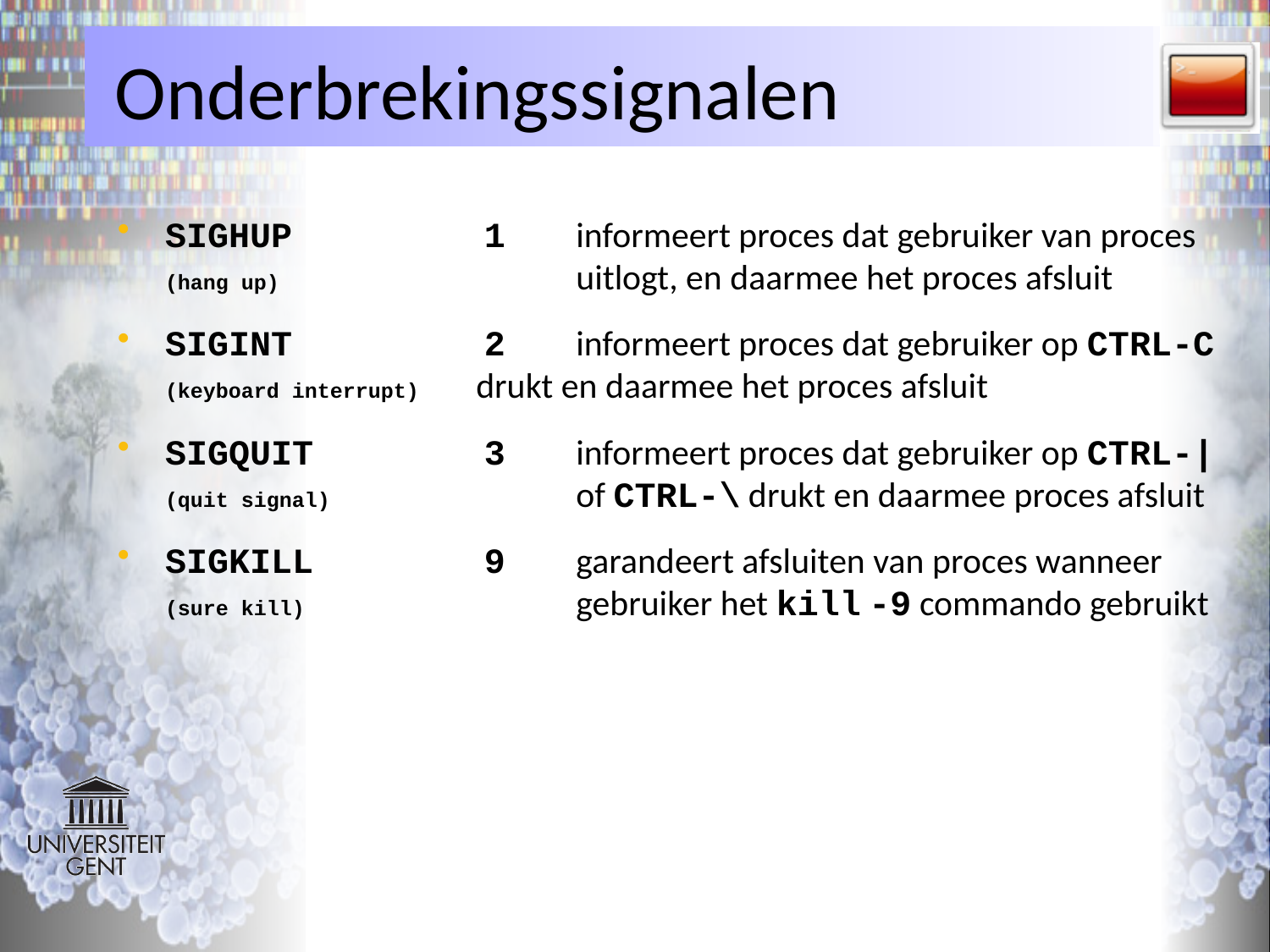

# Onderbrekingssignalen
SIGHUP	 1	informeert proces dat gebruiker van proces
(hang up)		uitlogt, en daarmee het proces afsluit
SIGINT	 2	informeert proces dat gebruiker op CTRL-C (keyboard interrupt) 	drukt en daarmee het proces afsluit
SIGQUIT	 3	informeert proces dat gebruiker op CTRL-|
(quit signal)		of CTRL-\ drukt en daarmee proces afsluit
SIGKILL	 9	garandeert afsluiten van proces wanneer
(sure kill)		gebruiker het kill -9 commando gebruikt